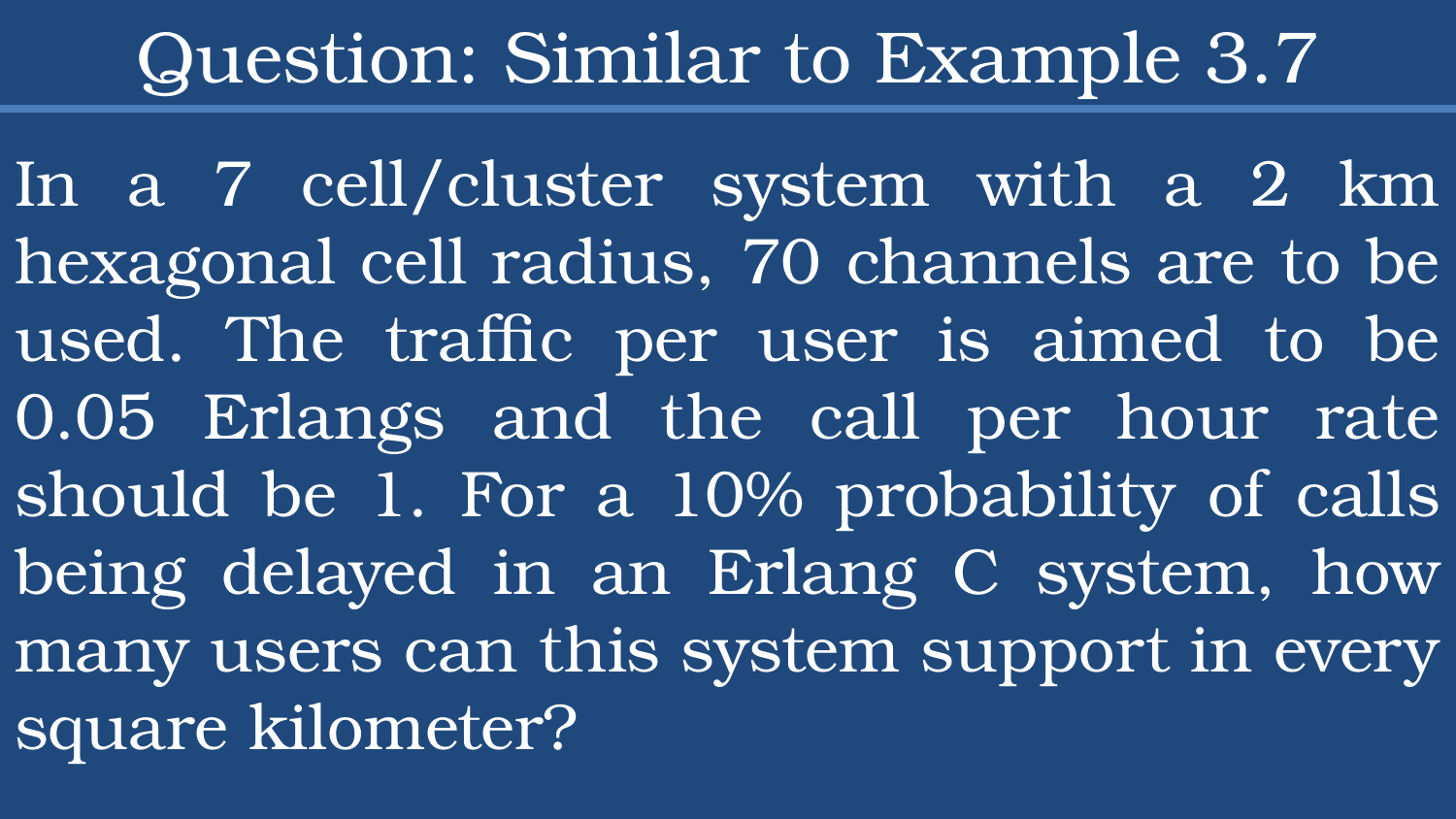

# Question: Similar to Example 3.7
In a 7 cell/cluster system with a 2 km hexagonal cell radius, 70 channels are to be used. The traffic per user is aimed to be 0.05 Erlangs and the call per hour rate should be 1. For a 10% probability of calls being delayed in an Erlang C system, how many users can this system support in every square kilometer?